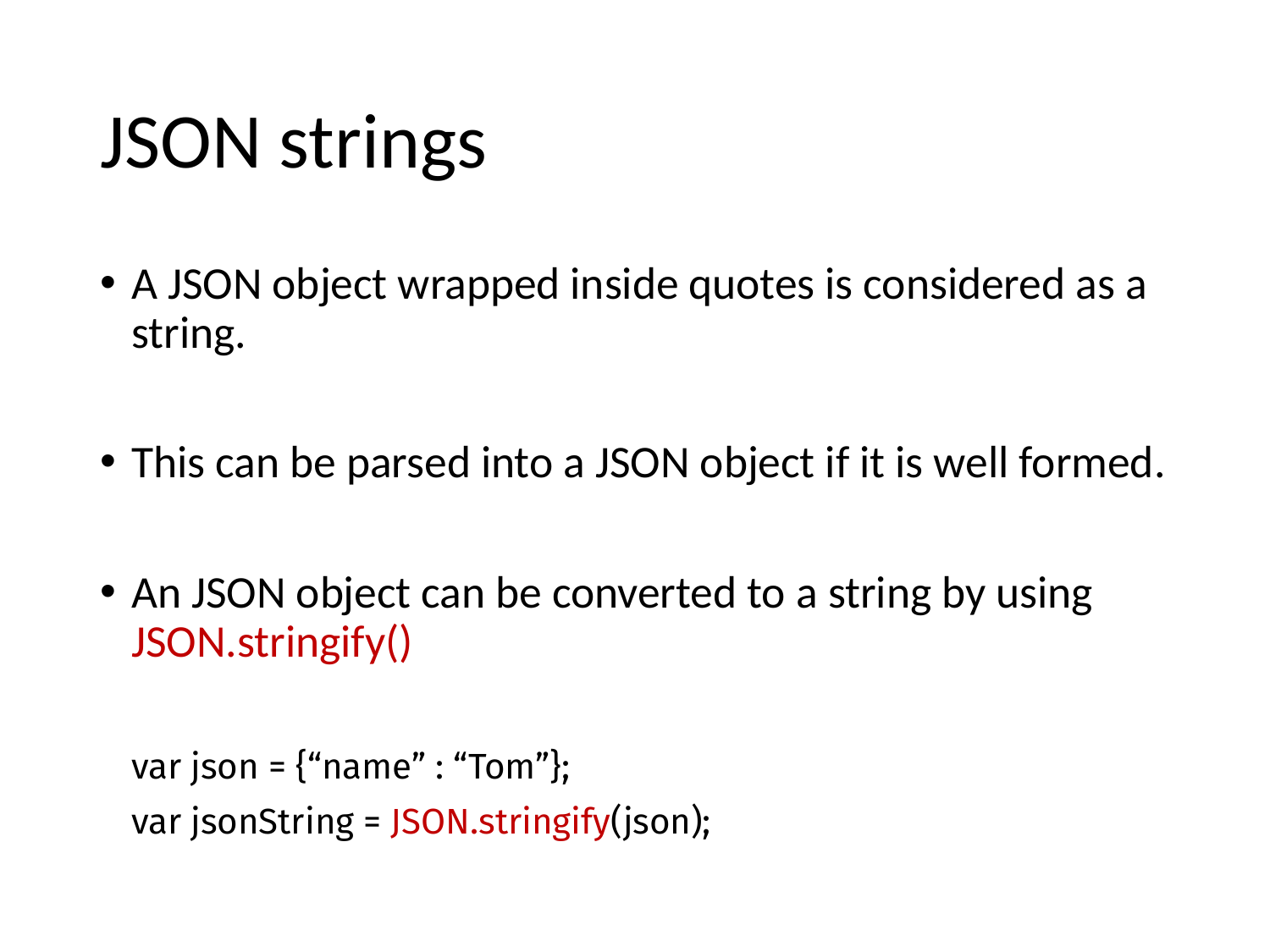

# JSON strings
A JSON object wrapped inside quotes is considered as a string.

This can be parsed into a JSON object if it is well formed.

An JSON object can be converted to a string by using JSON.stringify()

	var json = {“name” : “Tom”};
	var jsonString = JSON.stringify(json);